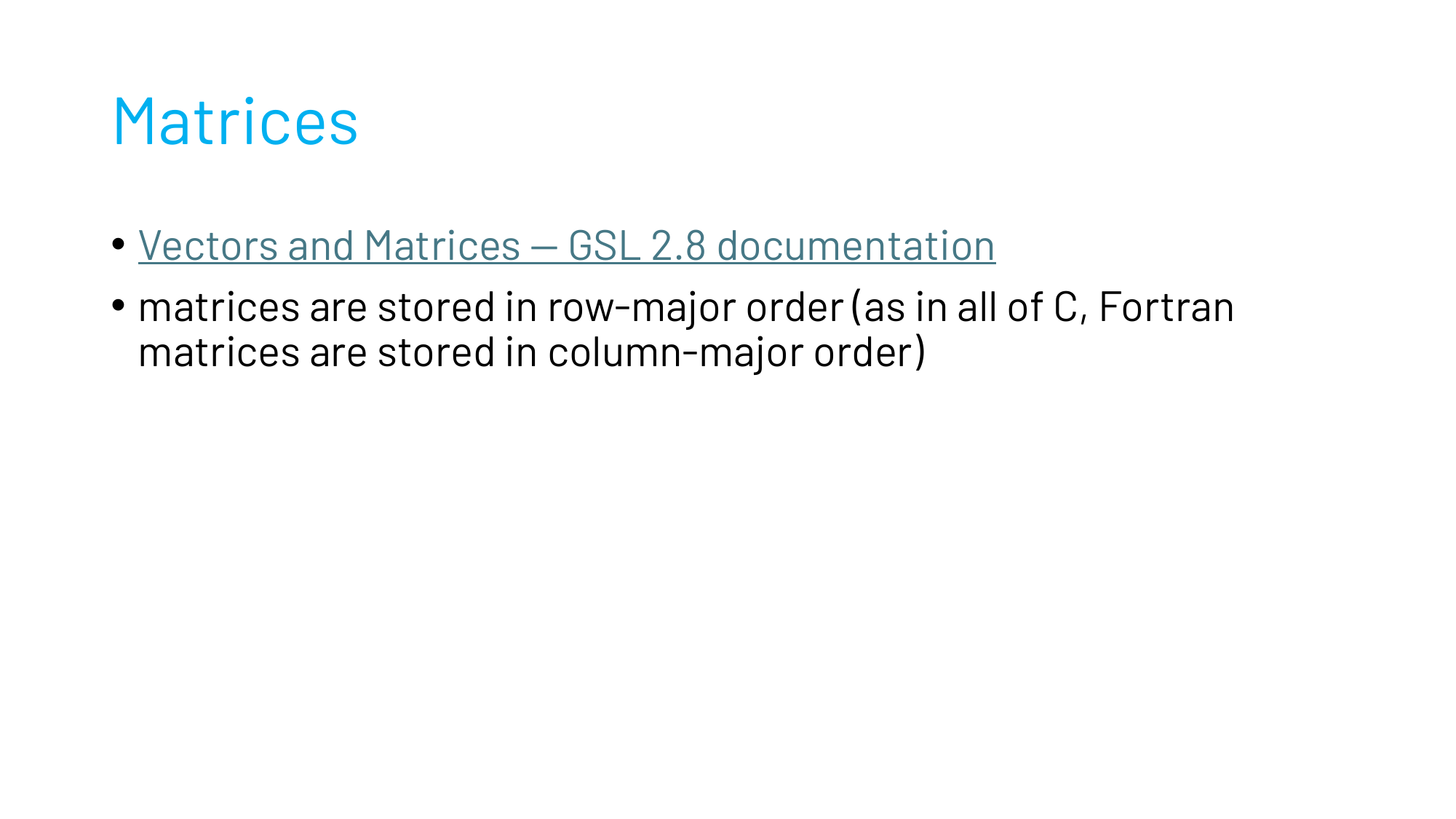

# Matrices
Vectors and Matrices — GSL 2.8 documentation
matrices are stored in row-major order (as in all of C, Fortran matrices are stored in column-major order)